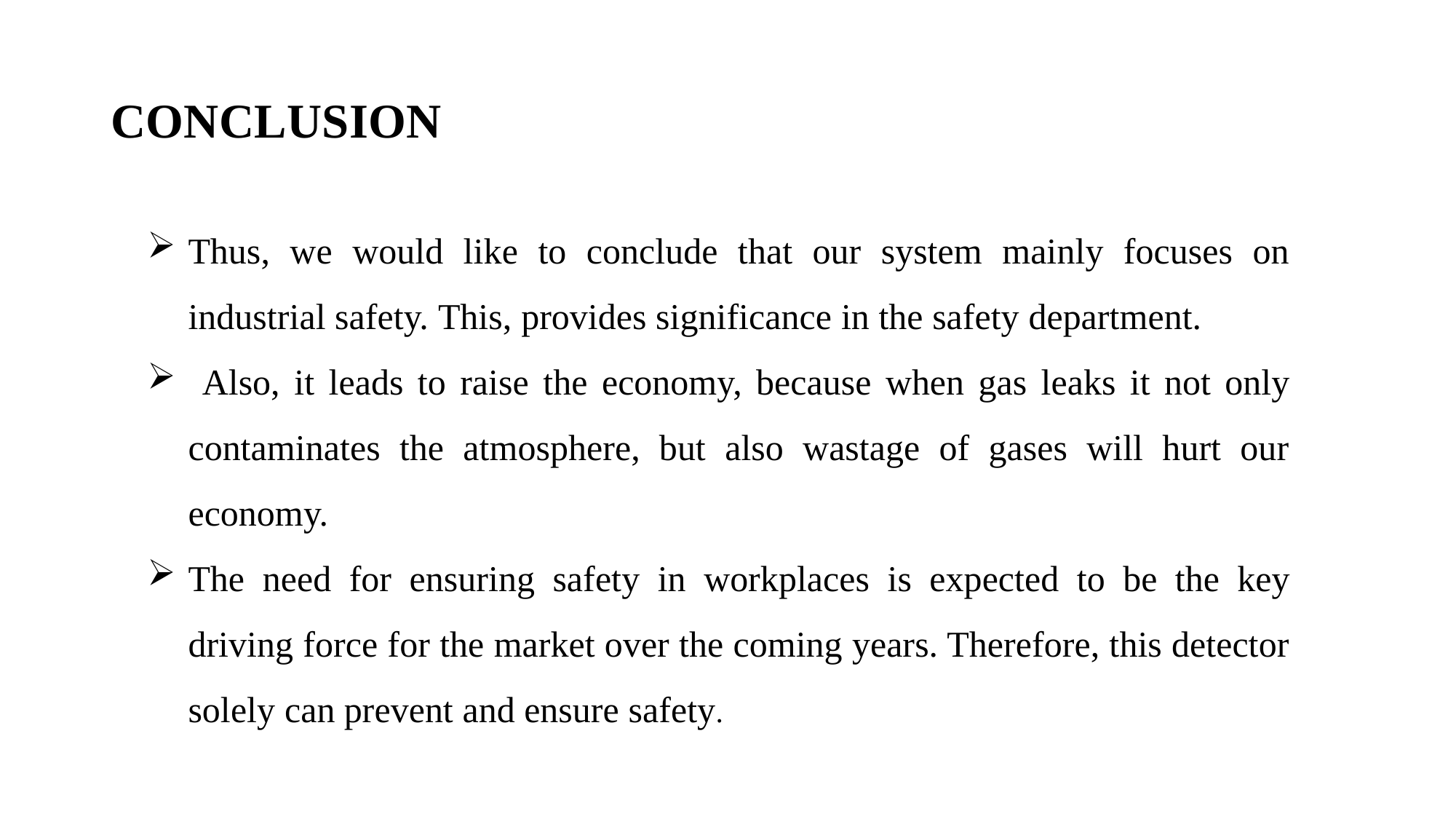

# CONCLUSION
Thus, we would like to conclude that our system mainly focuses on industrial safety. This, provides significance in the safety department.
 Also, it leads to raise the economy, because when gas leaks it not only contaminates the atmosphere, but also wastage of gases will hurt our economy.
The need for ensuring safety in workplaces is expected to be the key driving force for the market over the coming years. Therefore, this detector solely can prevent and ensure safety.